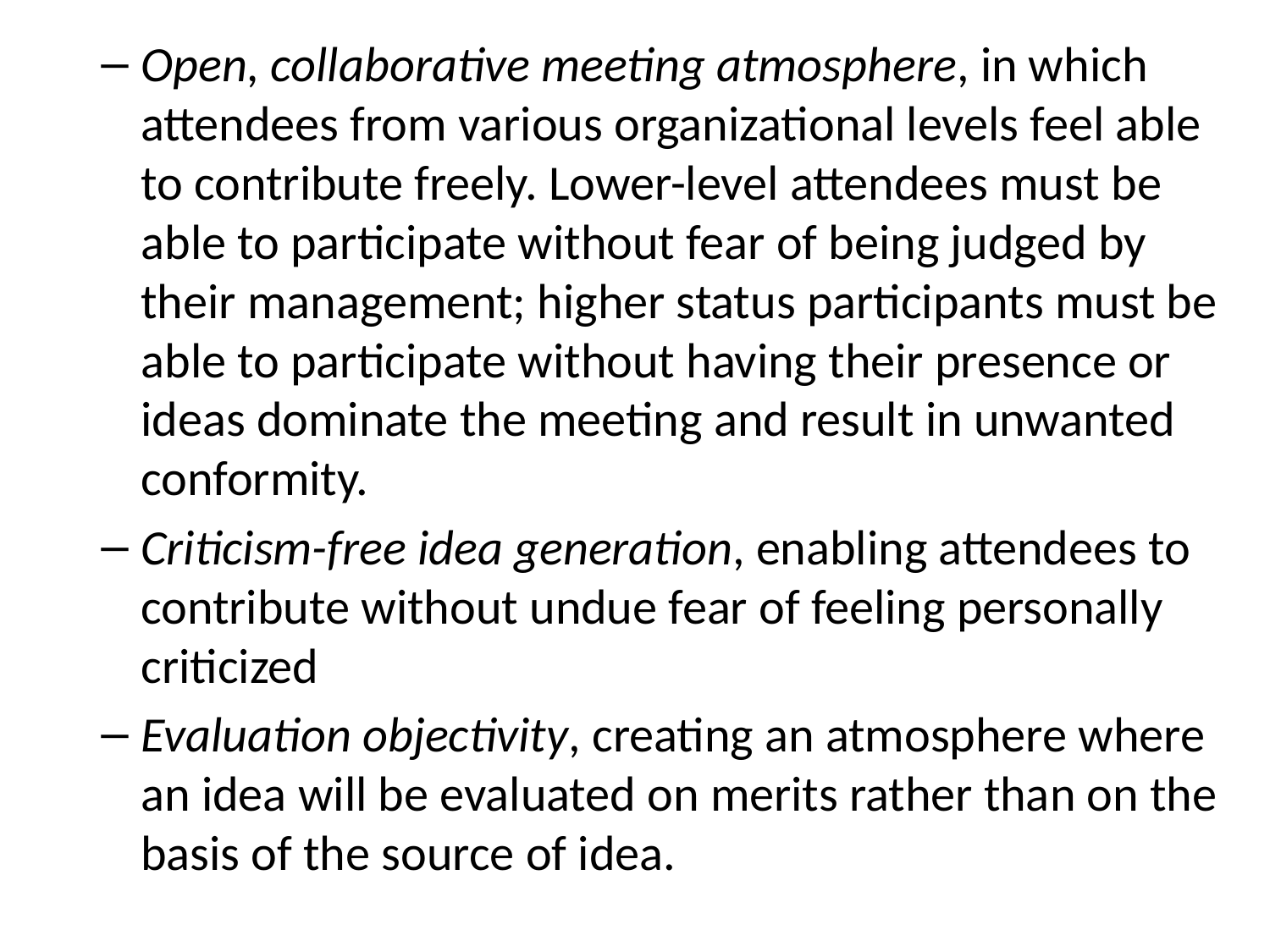

Open, collaborative meeting atmosphere, in which attendees from various organizational levels feel able to contribute freely. Lower-level attendees must be able to participate without fear of being judged by their management; higher status participants must be able to participate without having their presence or ideas dominate the meeting and result in unwanted conformity.
Criticism-free idea generation, enabling attendees to contribute without undue fear of feeling personally criticized
Evaluation objectivity, creating an atmosphere where an idea will be evaluated on merits rather than on the basis of the source of idea.